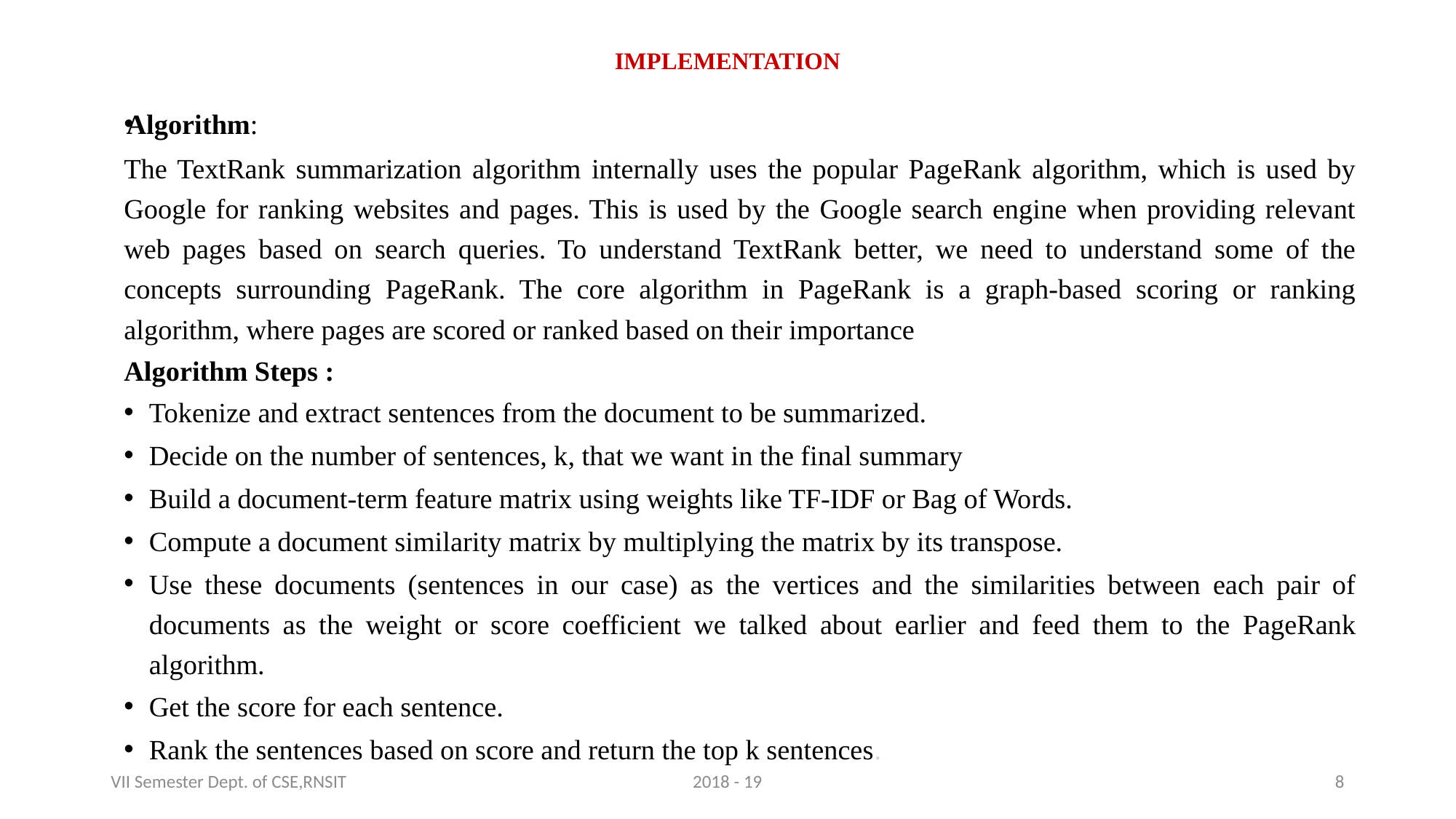

# IMPLEMENTATION
Algorithm:
The TextRank summarization algorithm internally uses the popular PageRank algorithm, which is used by Google for ranking websites and pages. This is used by the Google search engine when providing relevant web pages based on search queries. To understand TextRank better, we need to understand some of the concepts surrounding PageRank. The core algorithm in PageRank is a graph-based scoring or ranking algorithm, where pages are scored or ranked based on their importance
Algorithm Steps :
Tokenize and extract sentences from the document to be summarized.
Decide on the number of sentences, k, that we want in the final summary
Build a document-term feature matrix using weights like TF-IDF or Bag of Words.
Compute a document similarity matrix by multiplying the matrix by its transpose.
Use these documents (sentences in our case) as the vertices and the similarities between each pair of documents as the weight or score coefficient we talked about earlier and feed them to the PageRank algorithm.
Get the score for each sentence.
Rank the sentences based on score and return the top k sentences.

VII Semester Dept. of CSE,RNSIT
2018 - 19
8